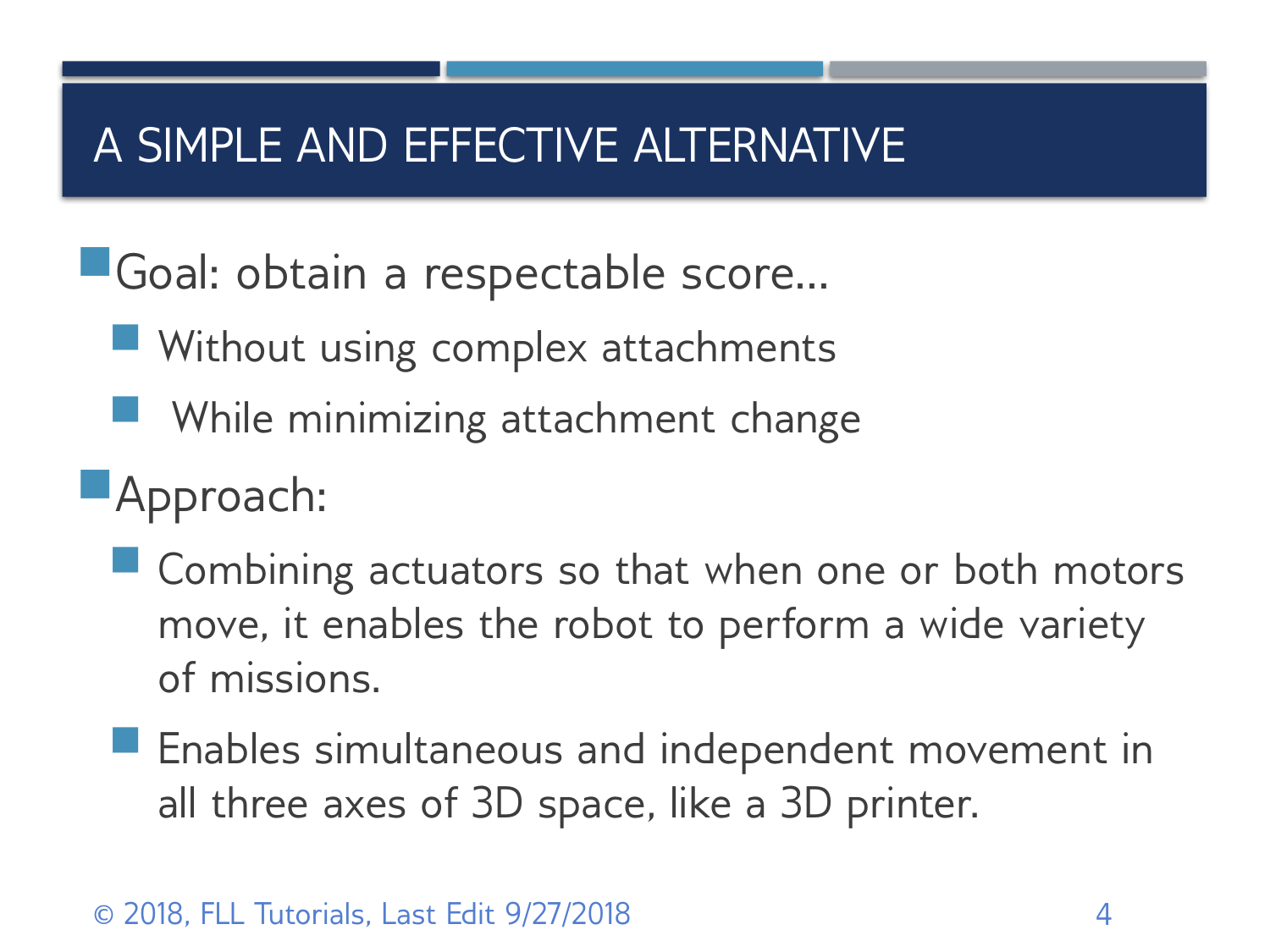

# A Simple and Effective Alternative
Goal: obtain a respectable score…
Without using complex attachments
 While minimizing attachment change
Approach:
Combining actuators so that when one or both motors move, it enables the robot to perform a wide variety of missions.
Enables simultaneous and independent movement in all three axes of 3D space, like a 3D printer.

© 2018, FLL Tutorials, Last Edit 9/27/2018
4